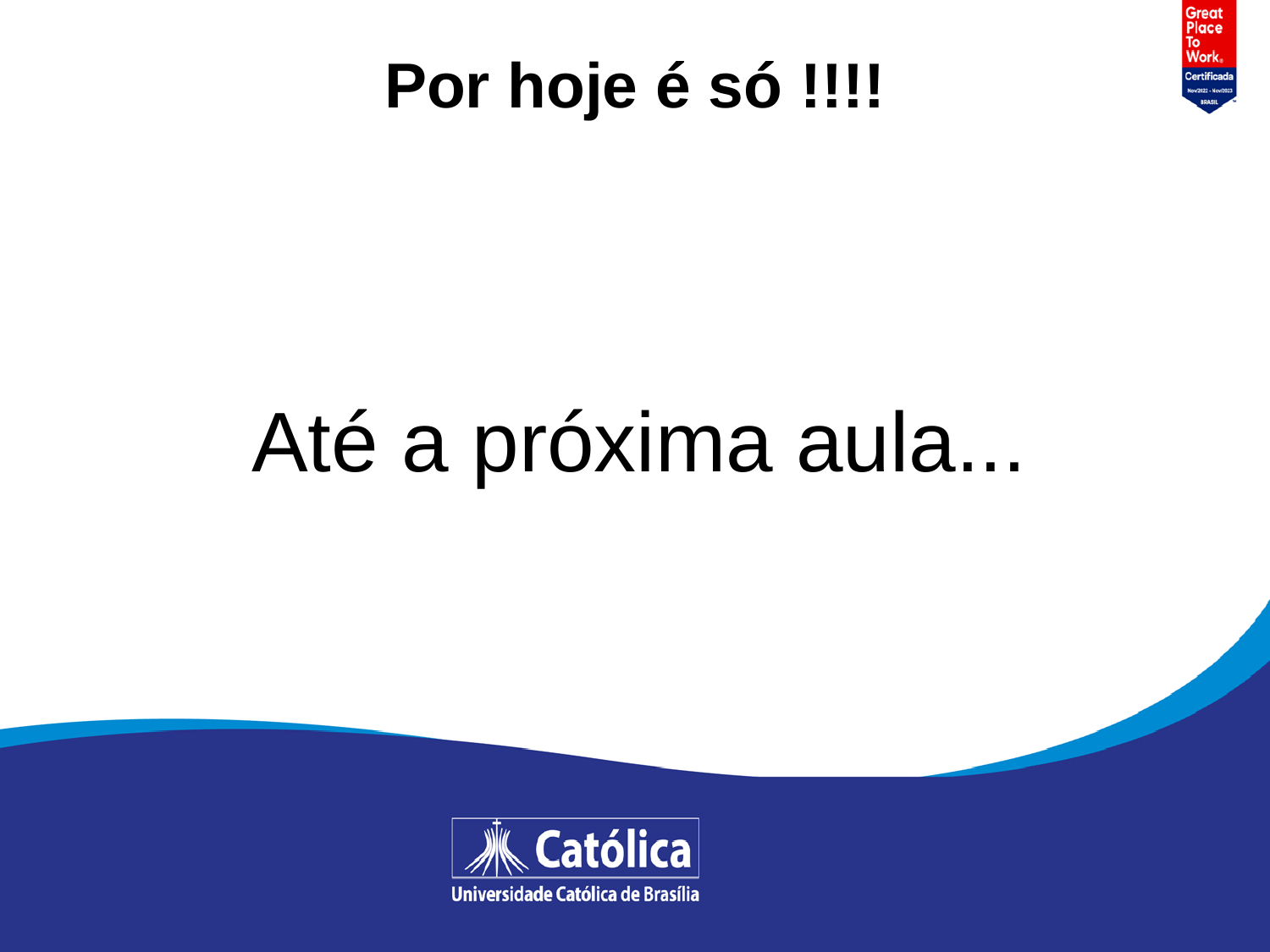

# Por hoje é só !!!!

	  Até a próxima aula...